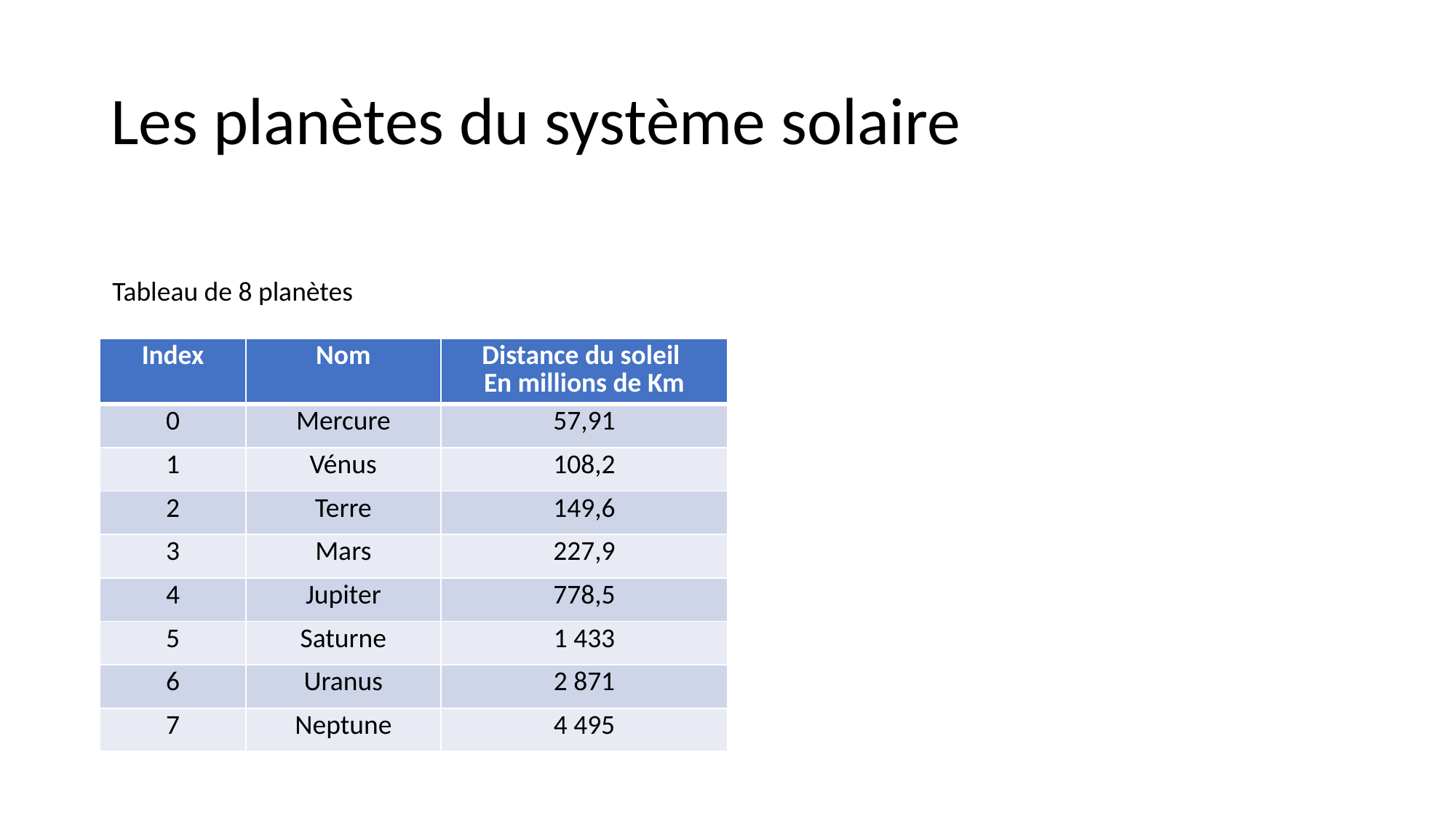

# Les planètes du système solaire
Tableau de 8 planètes
| Index | Nom | Distance du soleil En millions de Km |
| --- | --- | --- |
| 0 | Mercure | 57,91 |
| 1 | Vénus | 108,2 |
| 2 | Terre | 149,6 |
| 3 | Mars | 227,9 |
| 4 | Jupiter | 778,5 |
| 5 | Saturne | 1 433 |
| 6 | Uranus | 2 871 |
| 7 | Neptune | 4 495 |